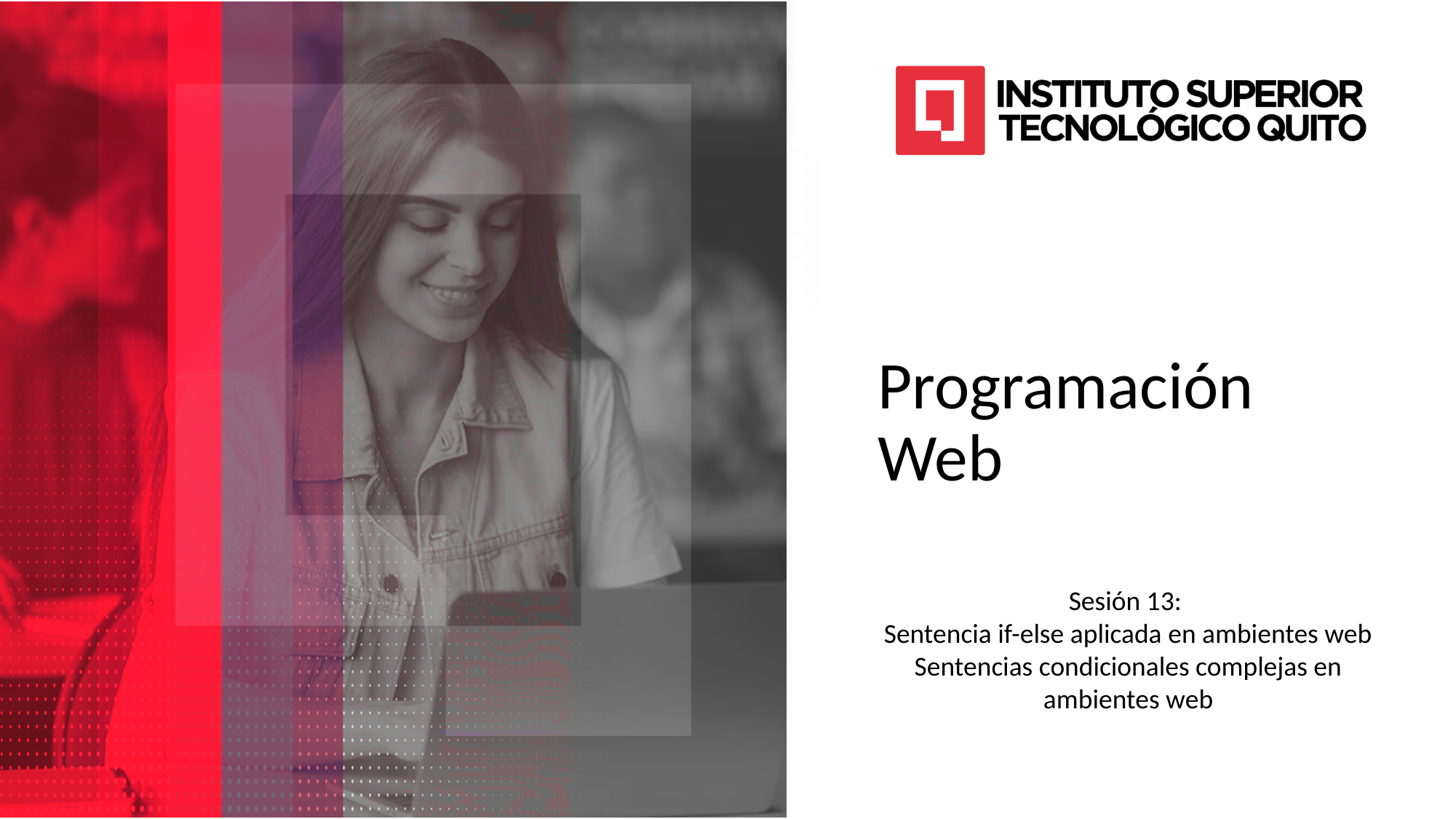

Programación Web
Sesión 13:
Sentencia if-else aplicada en ambientes web
Sentencias condicionales complejas en ambientes web